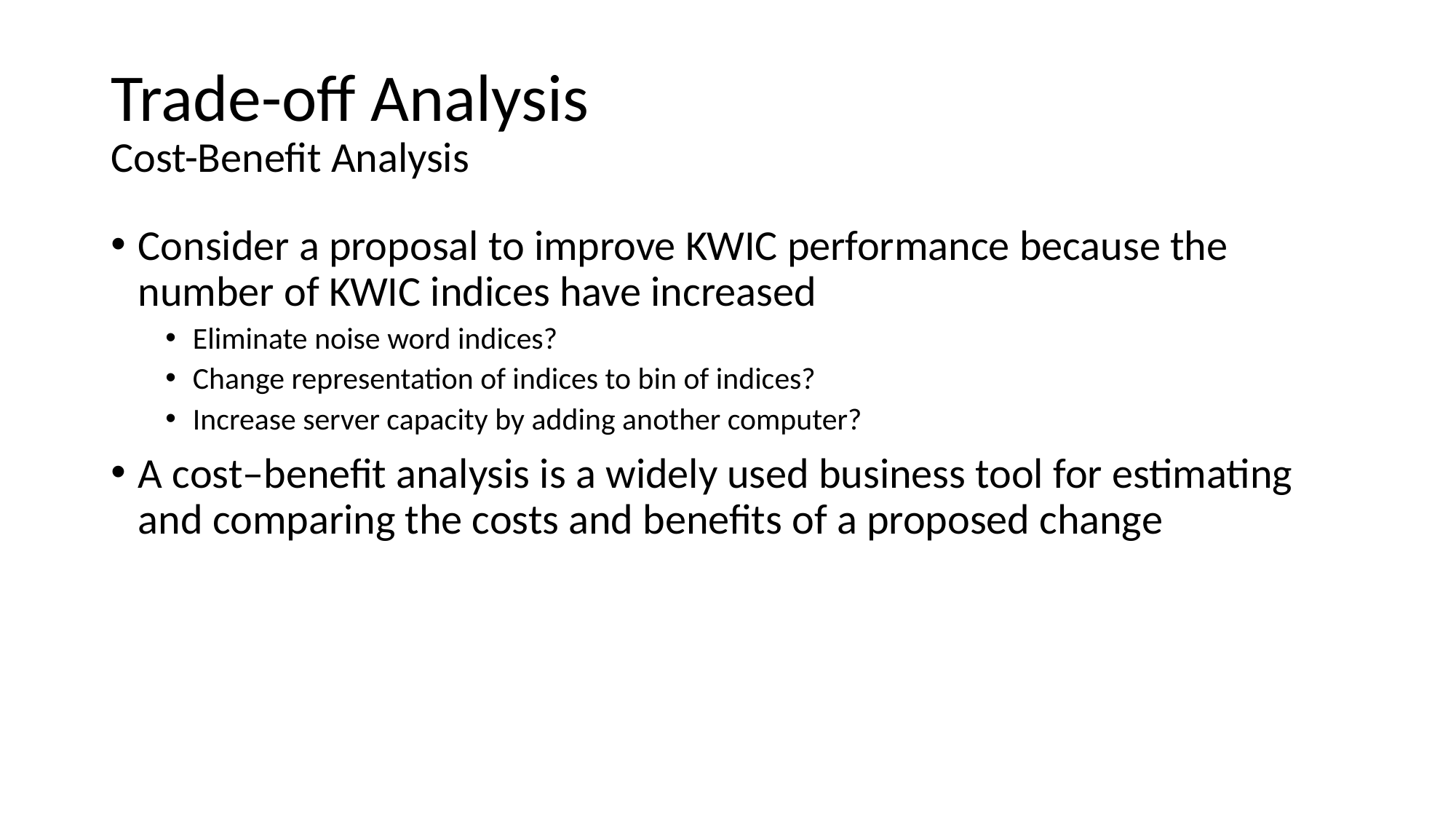

# Trade-off Analysis Cost-Benefit Analysis
Consider a proposal to improve KWIC performance because the number of KWIC indices have increased
Eliminate noise word indices?
Change representation of indices to bin of indices?
Increase server capacity by adding another computer?
A cost–benefit analysis is a widely used business tool for estimating and comparing the costs and benefits of a proposed change